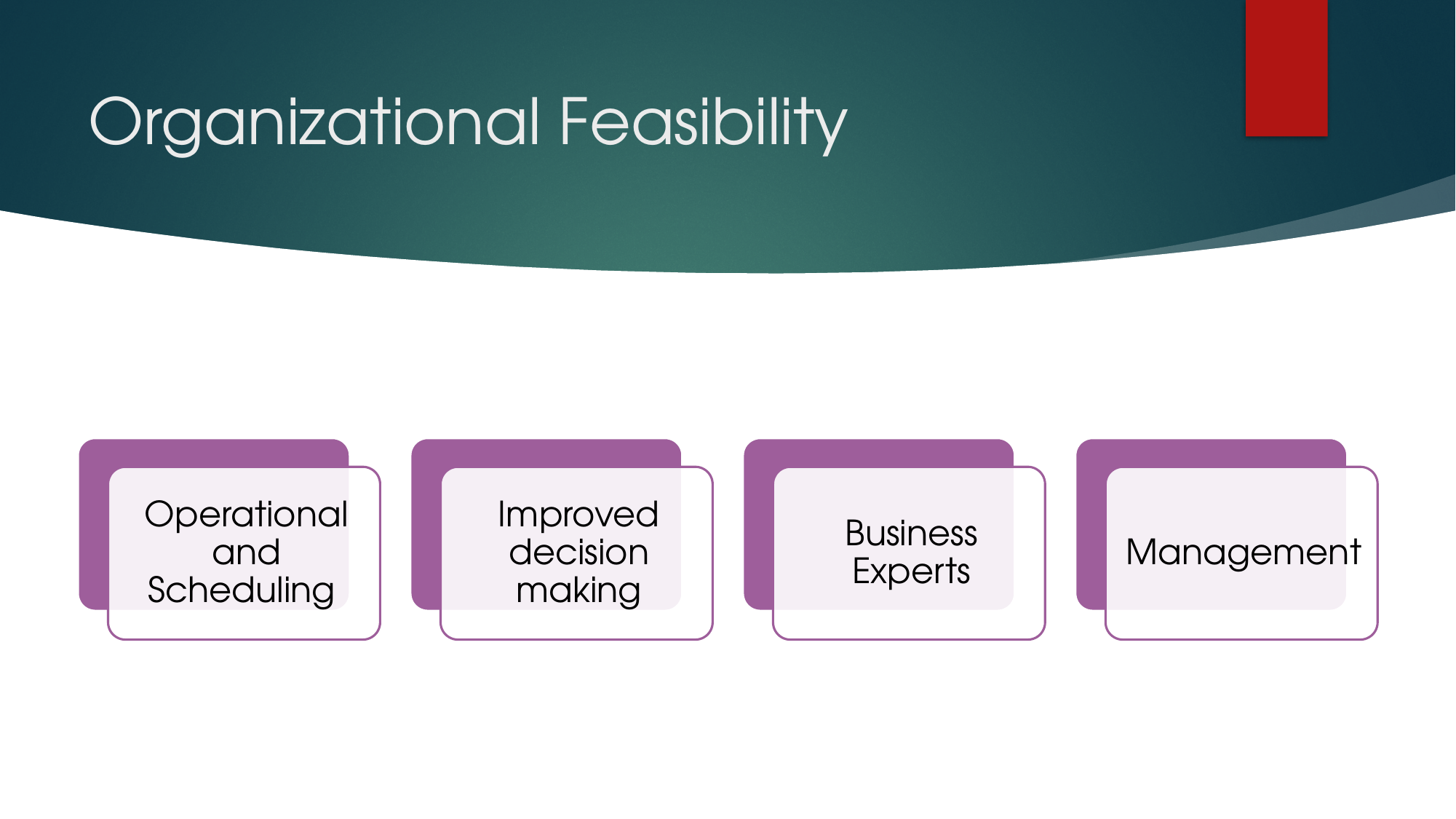

# Organizational Feasibility

Operational and Scheduling
Improved decision making
Business Experts
Management